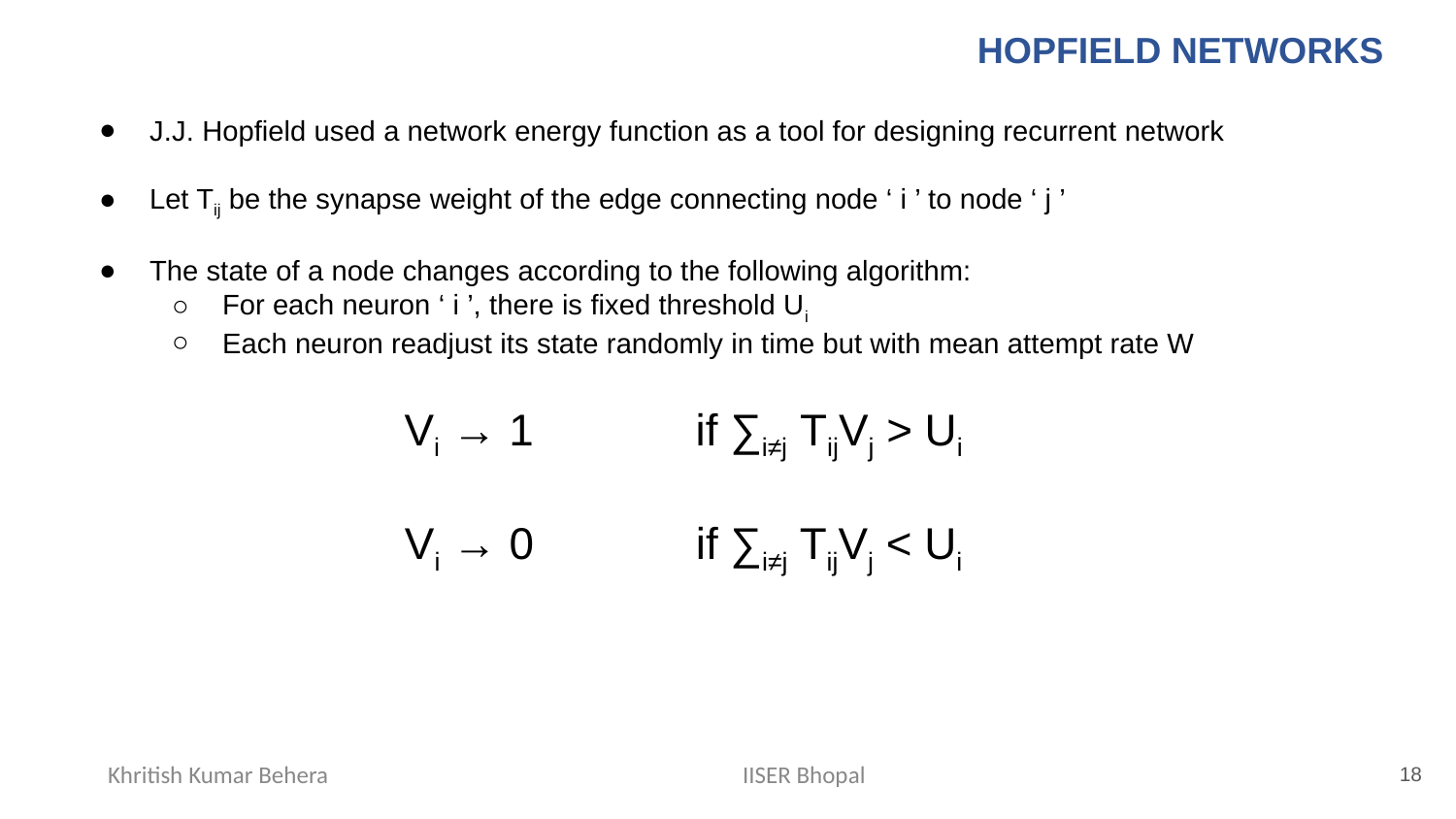

HOPFIELD NETWORKS
J.J. Hopfield used a network energy function as a tool for designing recurrent network

Let Tij be the synapse weight of the edge connecting node ‘ i ’ to node ‘ j ’

The state of a node changes according to the following algorithm:
For each neuron ‘ i ’, there is fixed threshold Ui
Each neuron readjust its state randomly in time but with mean attempt rate W
Vi → 1		if ∑i≠j TijVj > Ui

Vi → 0		if ∑i≠j TijVj < Ui

18
Khritish Kumar Behera
IISER Bhopal